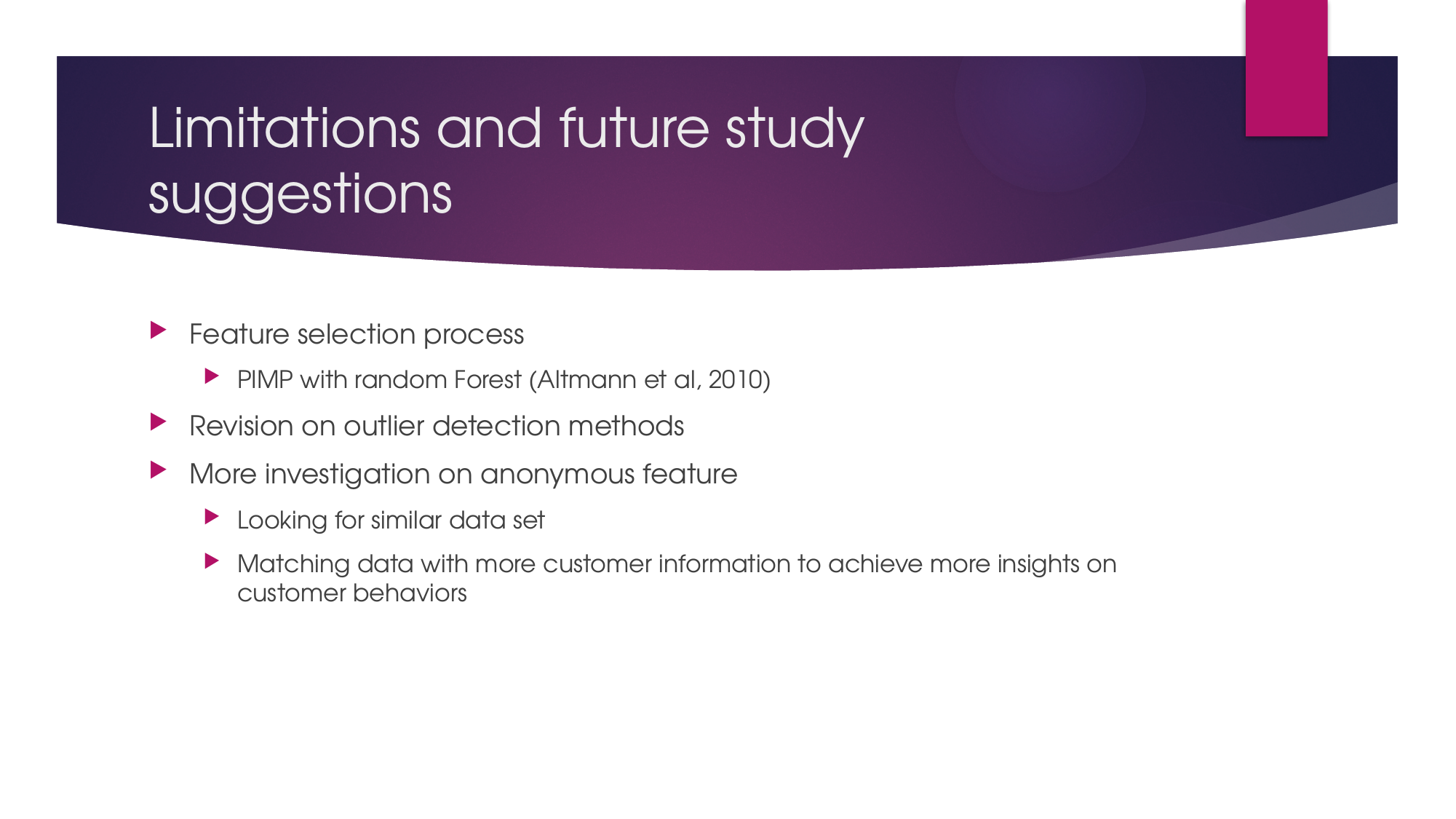

# Limitations and future study suggestions
Feature selection process
PIMP with random Forest (Altmann et al, 2010)
Revision on outlier detection methods
More investigation on anonymous feature
Looking for similar data set
Matching data with more customer information to achieve more insights on customer behaviors